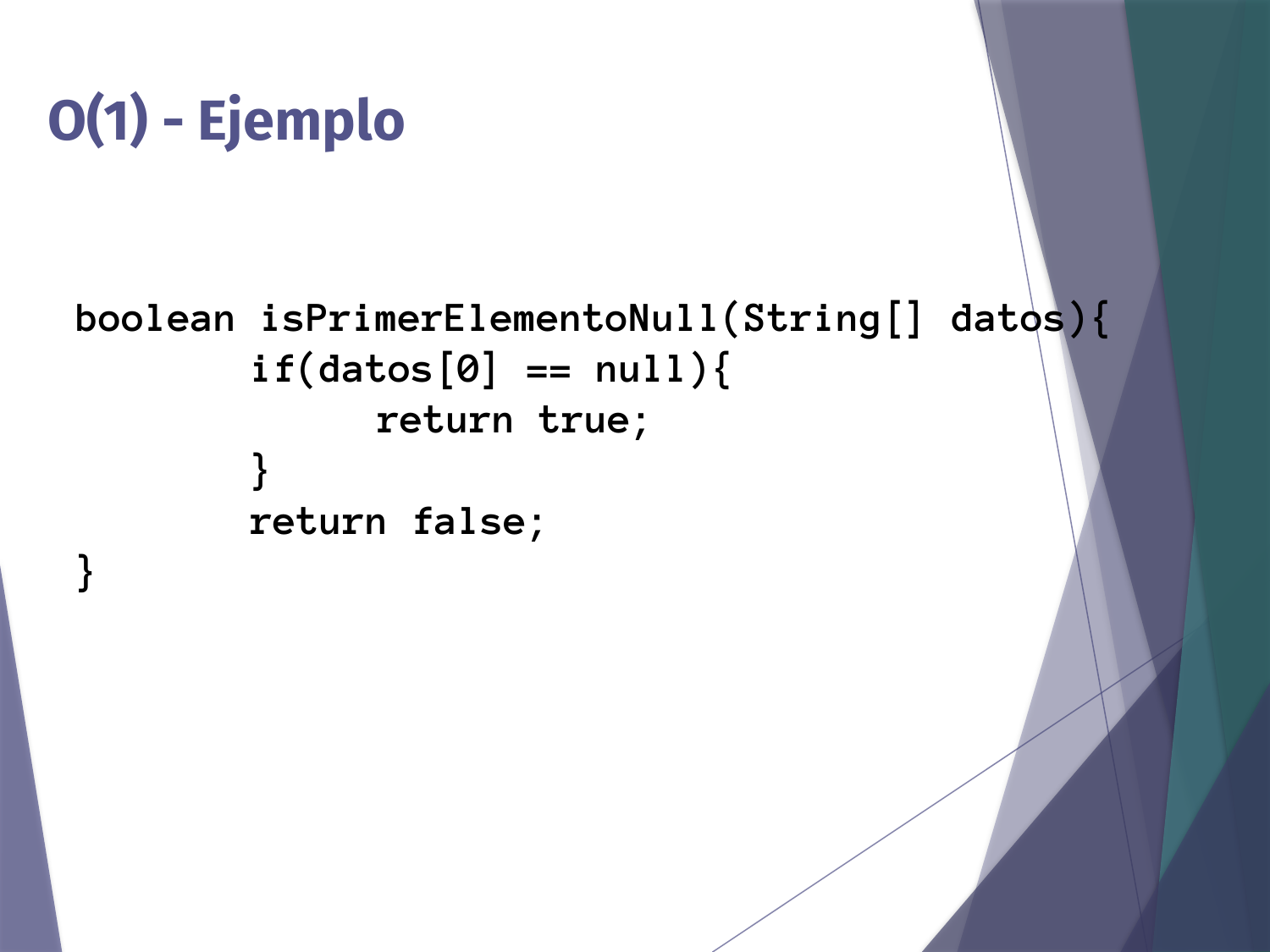

# O(1) - Ejemplo
boolean isPrimerElementoNull(String[] datos){
	if(datos[0] == null){
		return true;
	}
	return false;
}